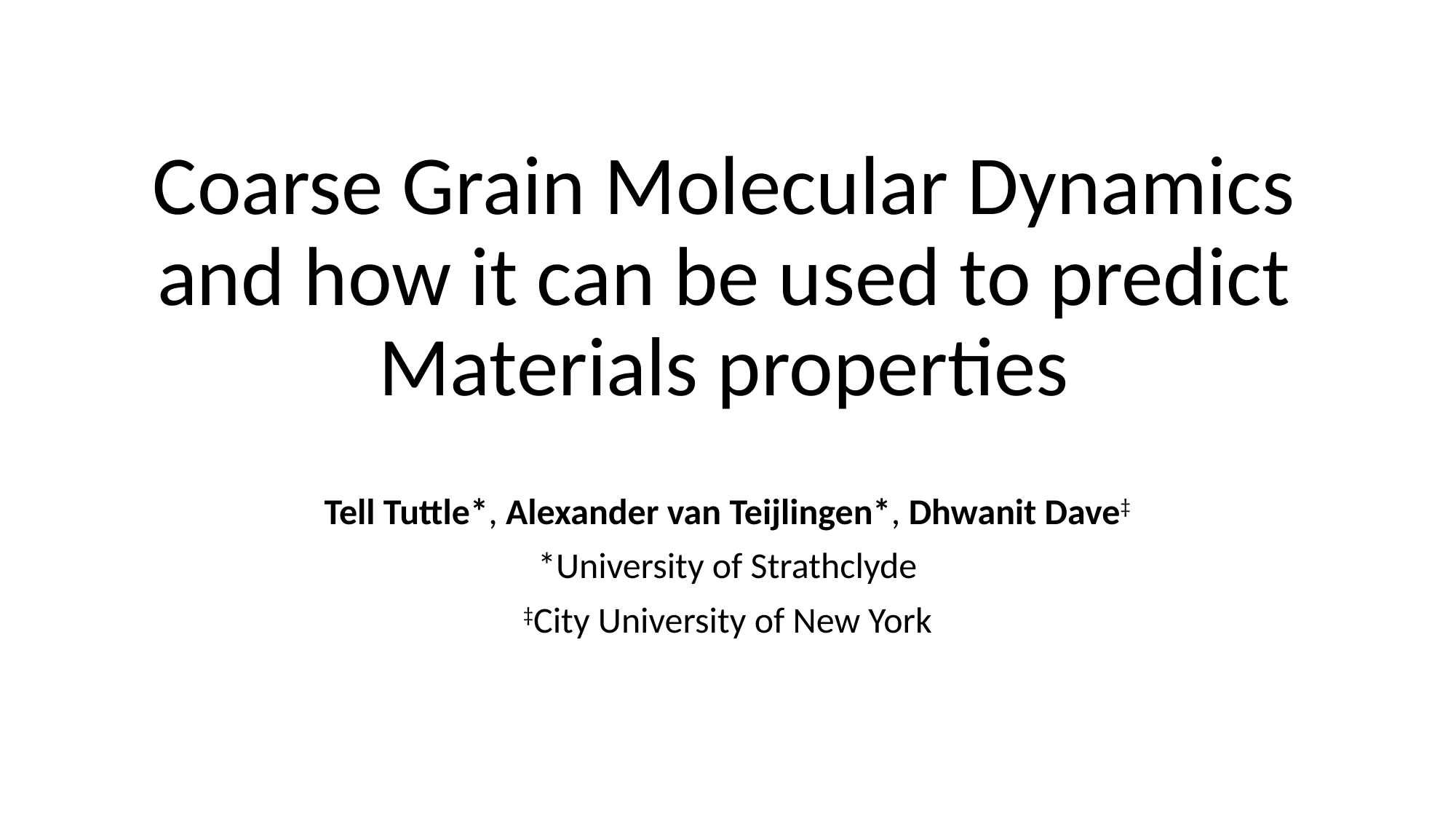

# Coarse Grain Molecular Dynamics and how it can be used to predict Materials properties
Tell Tuttle*, Alexander van Teijlingen*, Dhwanit Dave‡
*University of Strathclyde
‡City University of New York